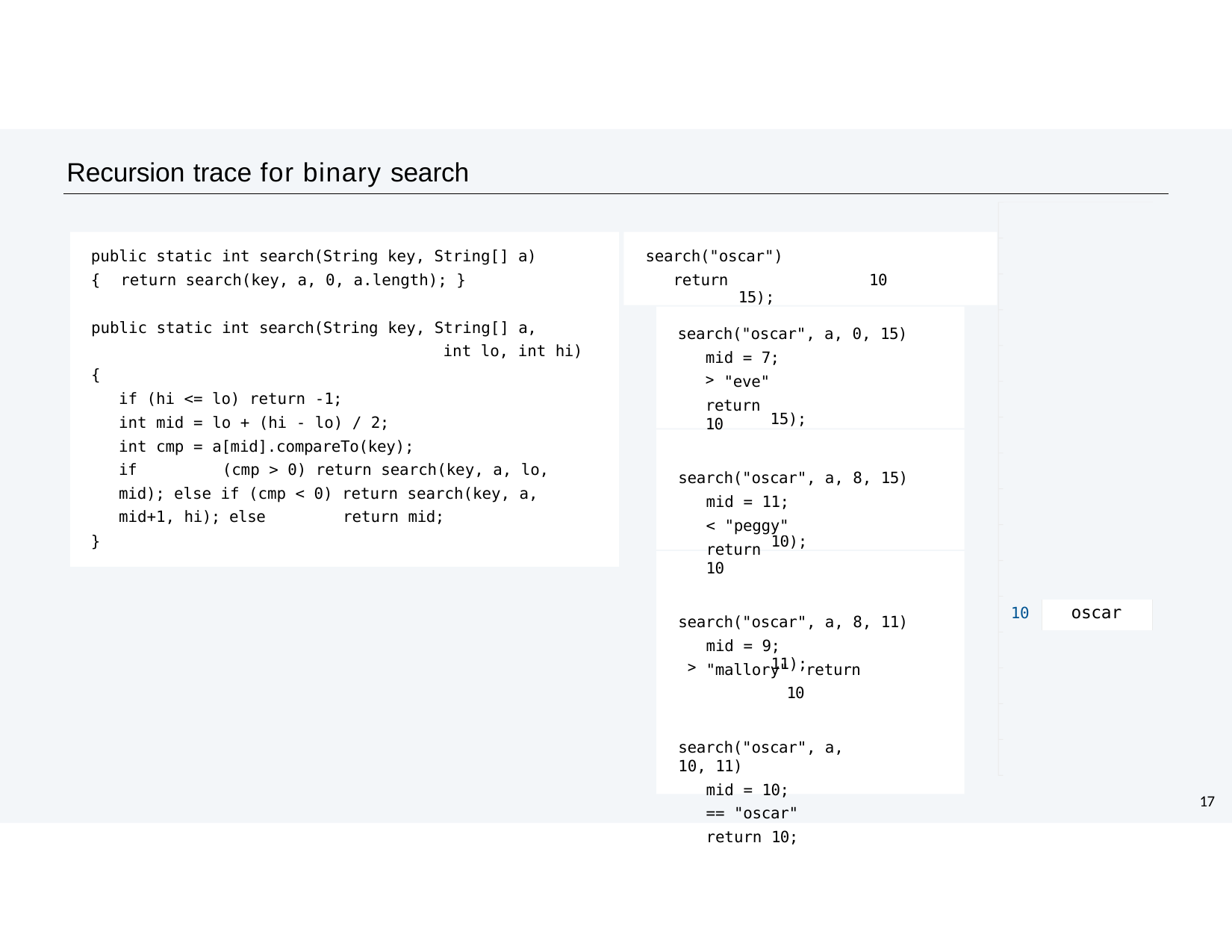

# Recursion trace for binary search

i
a[i]
alice bob carlos carol craig dave erin eve frank mallory

public static int search(String key, String[] a)
{	return search(key, a, 0, a.length); }
search("oscar")
return	10

search("oscar", a, 0, 15)
mid = 7;
"eve"
return	10

search("oscar", a, 8, 15)
mid = 11;
< "peggy"
return	10

search("oscar", a, 8, 11)
mid = 9;
"mallory" return	10

search("oscar", a, 10, 11)
mid = 10;
== "oscar" return 10;
0
search(... 0, 15);
1

public static int search(String key, String[] a,
int lo, int hi)
{
if (hi <= lo) return -1;
int mid = lo + (hi - lo) / 2; int cmp = a[mid].compareTo(key);
if	(cmp > 0) return search(key, a, lo, mid); else if (cmp < 0) return search(key, a, mid+1, hi); else		return mid;
2
3
4
search(... 8, 15);
5

6
7
search(... 8, 10);
}
8

9

oscar
10

peggy
trent walter wendy
search(... 10, 11);
11
12
13
14
17